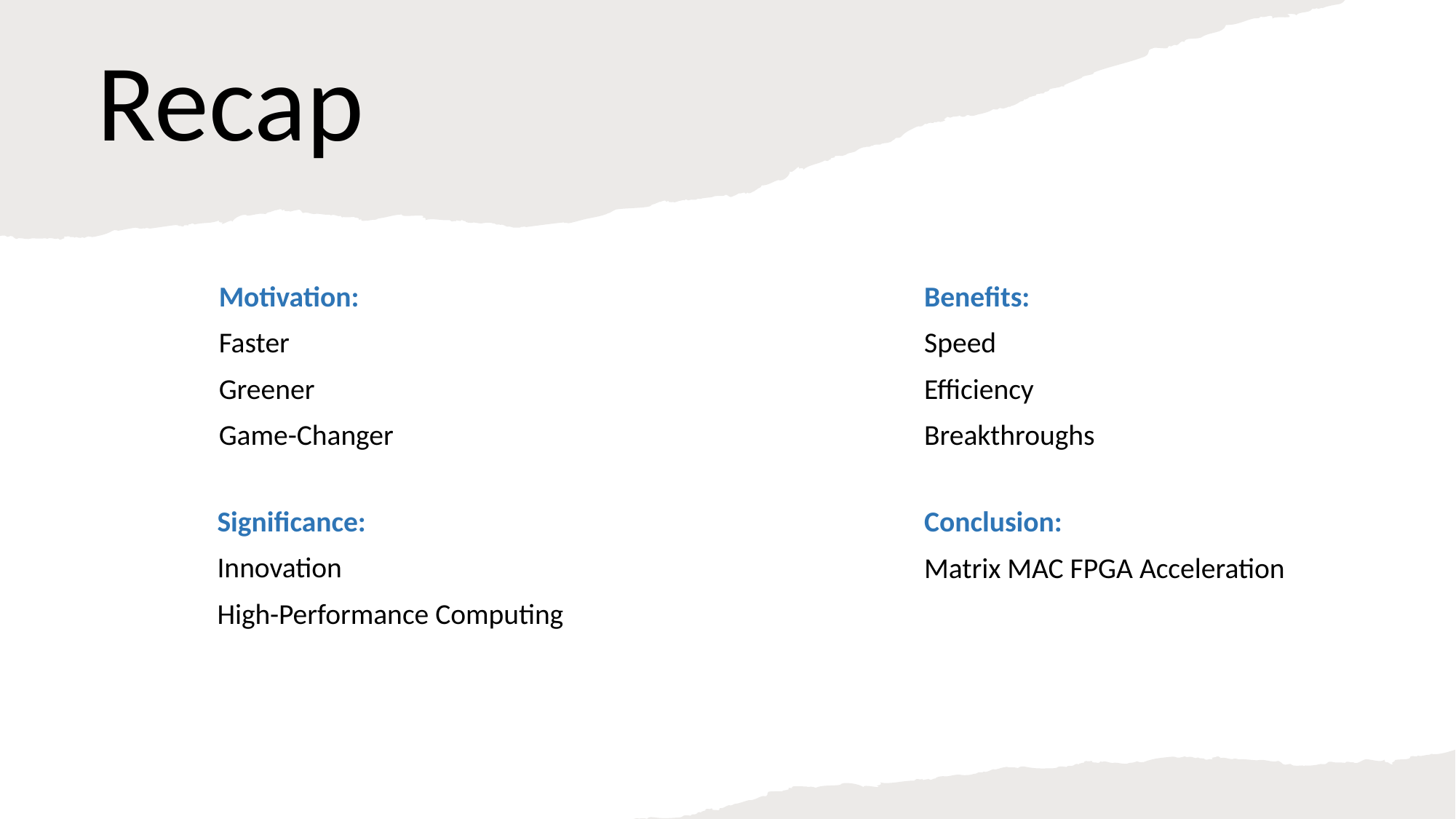

# Recap
Motivation:
Faster
Greener
Game-Changer
Benefits:
Speed
Efficiency
Breakthroughs
Significance:
Innovation
High-Performance Computing
Conclusion:
Matrix MAC FPGA Acceleration